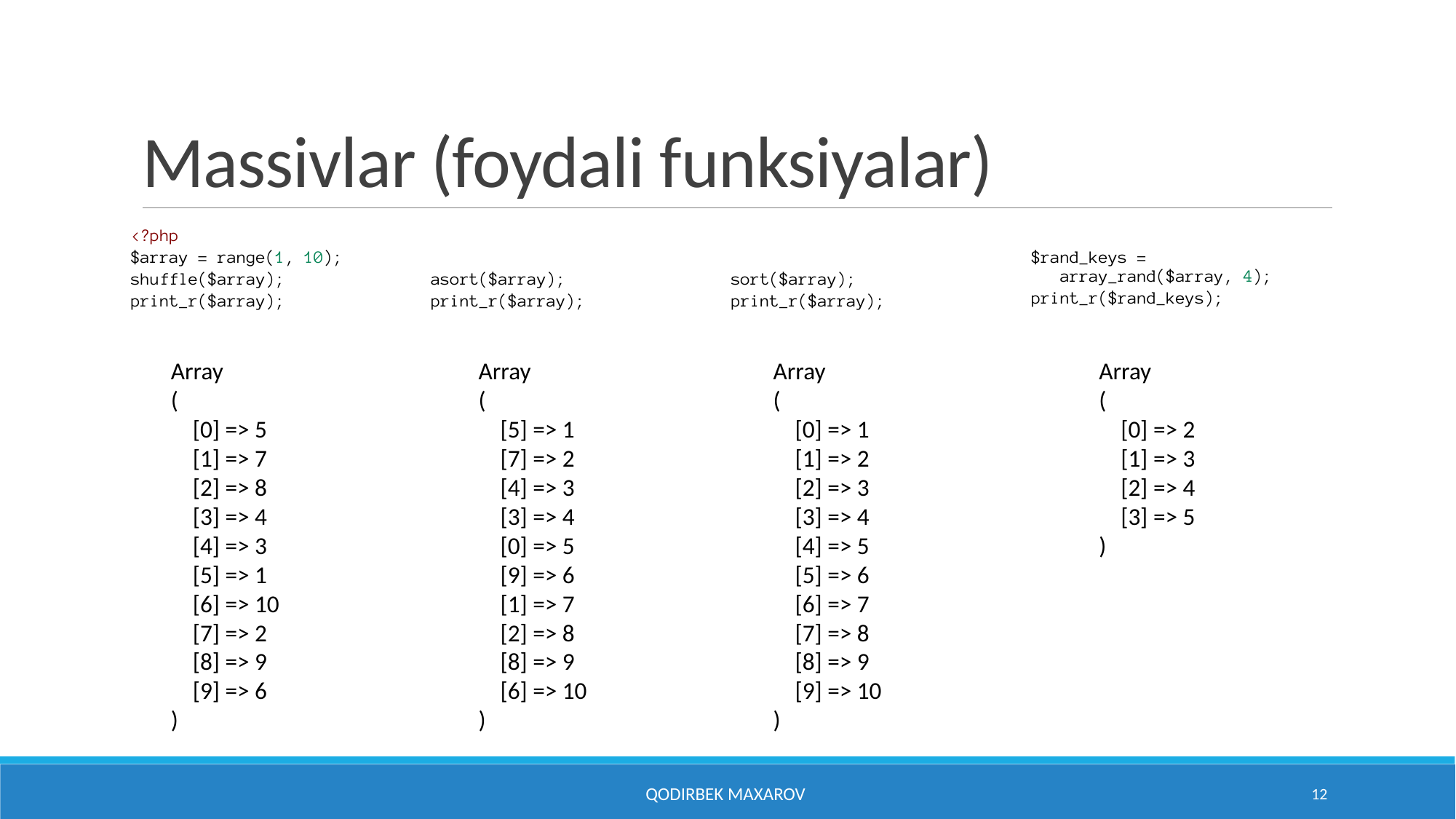

# Massivlar (foydali funksiyalar)
<?php
$array = range(1, 10);
shuffle($array);
print_r($array);

asort($array);
print_r($array);

sort($array);
print_r($array);

$rand_keys = 
   array_rand($array, 4);
print_r($rand_keys);

Array
(
    [0] => 1
    [1] => 2
    [2] => 3
    [3] => 4
    [4] => 5
    [5] => 6
    [6] => 7
    [7] => 8
    [8] => 9
    [9] => 10
)
Array
(
    [5] => 1
    [7] => 2
    [4] => 3
    [3] => 4
    [0] => 5
    [9] => 6
    [1] => 7
    [2] => 8
    [8] => 9
    [6] => 10
)
Array
(
    [0] => 2
    [1] => 3
    [2] => 4
    [3] => 5
)
Array
(
    [0] => 5
    [1] => 7
    [2] => 8
    [3] => 4
    [4] => 3
    [5] => 1
    [6] => 10
    [7] => 2
    [8] => 9
    [9] => 6
)
Qodirbek Maxarov
12